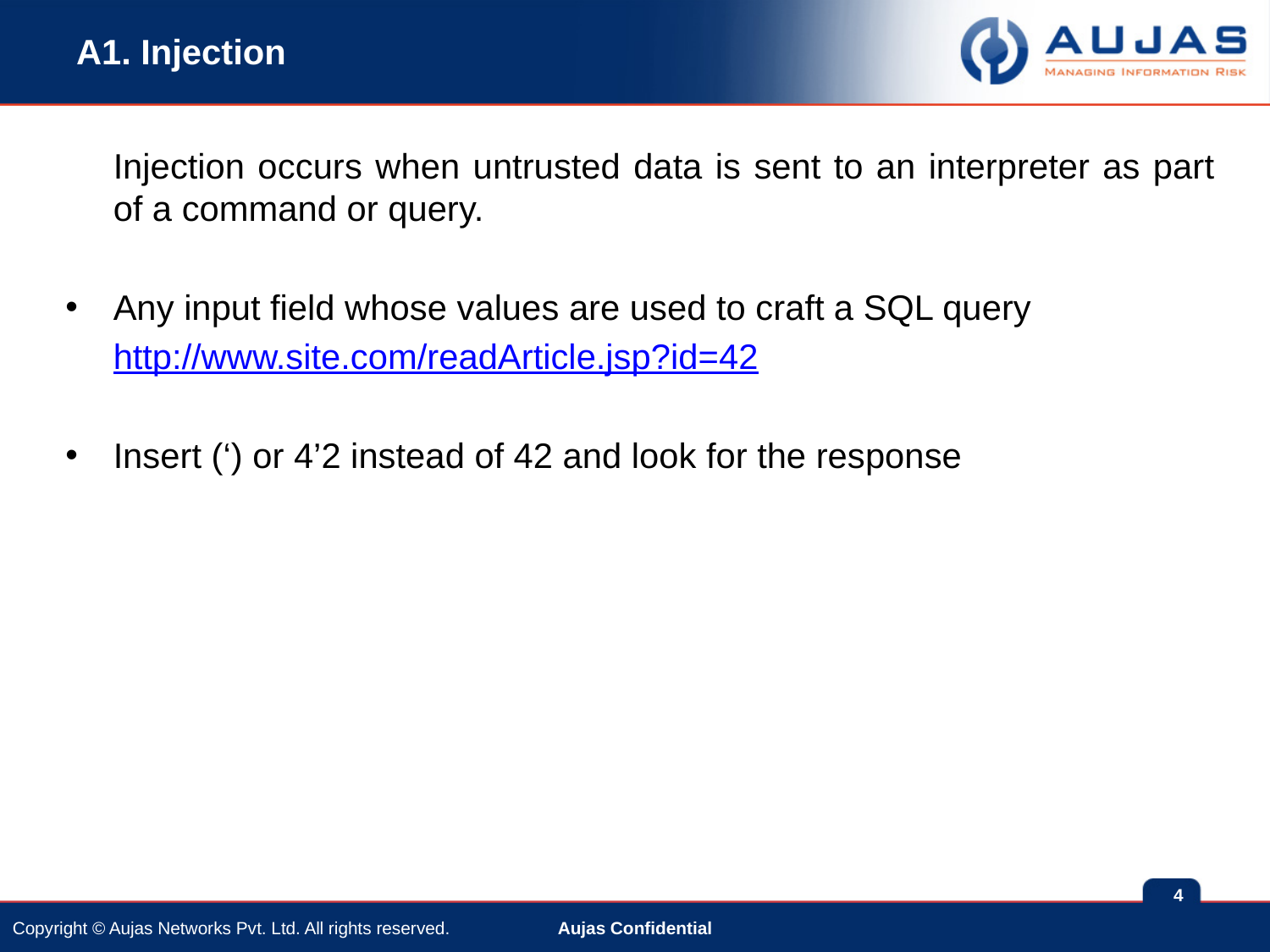

# A1. Injection
	Injection occurs when untrusted data is sent to an interpreter as part of a command or query.

Any input field whose values are used to craft a SQL query
	http://www.site.com/readArticle.jsp?id=42

Insert (‘) or 4’2 instead of 42 and look for the response
4
Aujas Confidential